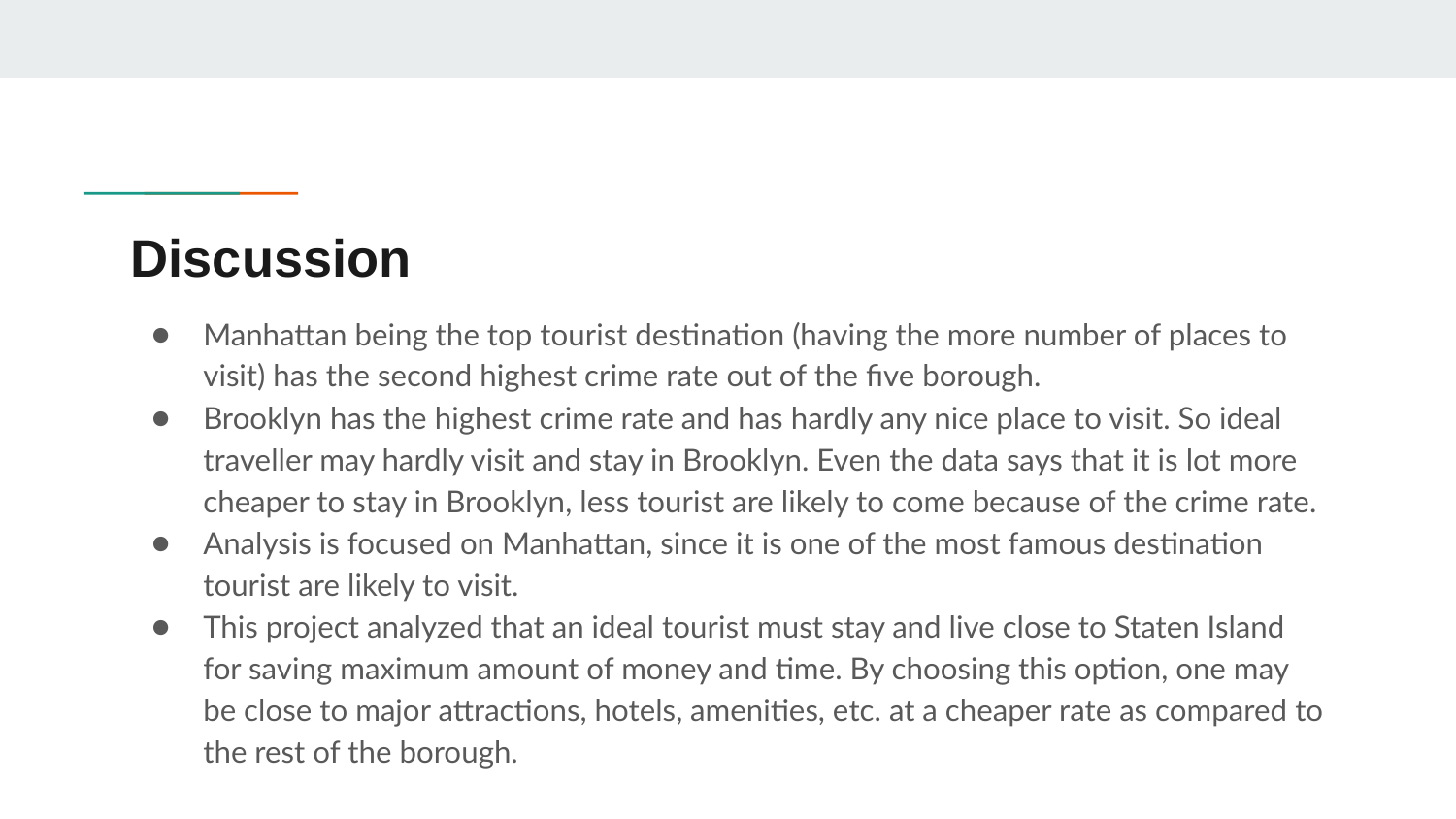

# Discussion
Manhattan being the top tourist destination (having the more number of places to visit) has the second highest crime rate out of the five borough.
Brooklyn has the highest crime rate and has hardly any nice place to visit. So ideal traveller may hardly visit and stay in Brooklyn. Even the data says that it is lot more cheaper to stay in Brooklyn, less tourist are likely to come because of the crime rate.
Analysis is focused on Manhattan, since it is one of the most famous destination tourist are likely to visit.
This project analyzed that an ideal tourist must stay and live close to Staten Island for saving maximum amount of money and time. By choosing this option, one may be close to major attractions, hotels, amenities, etc. at a cheaper rate as compared to the rest of the borough.